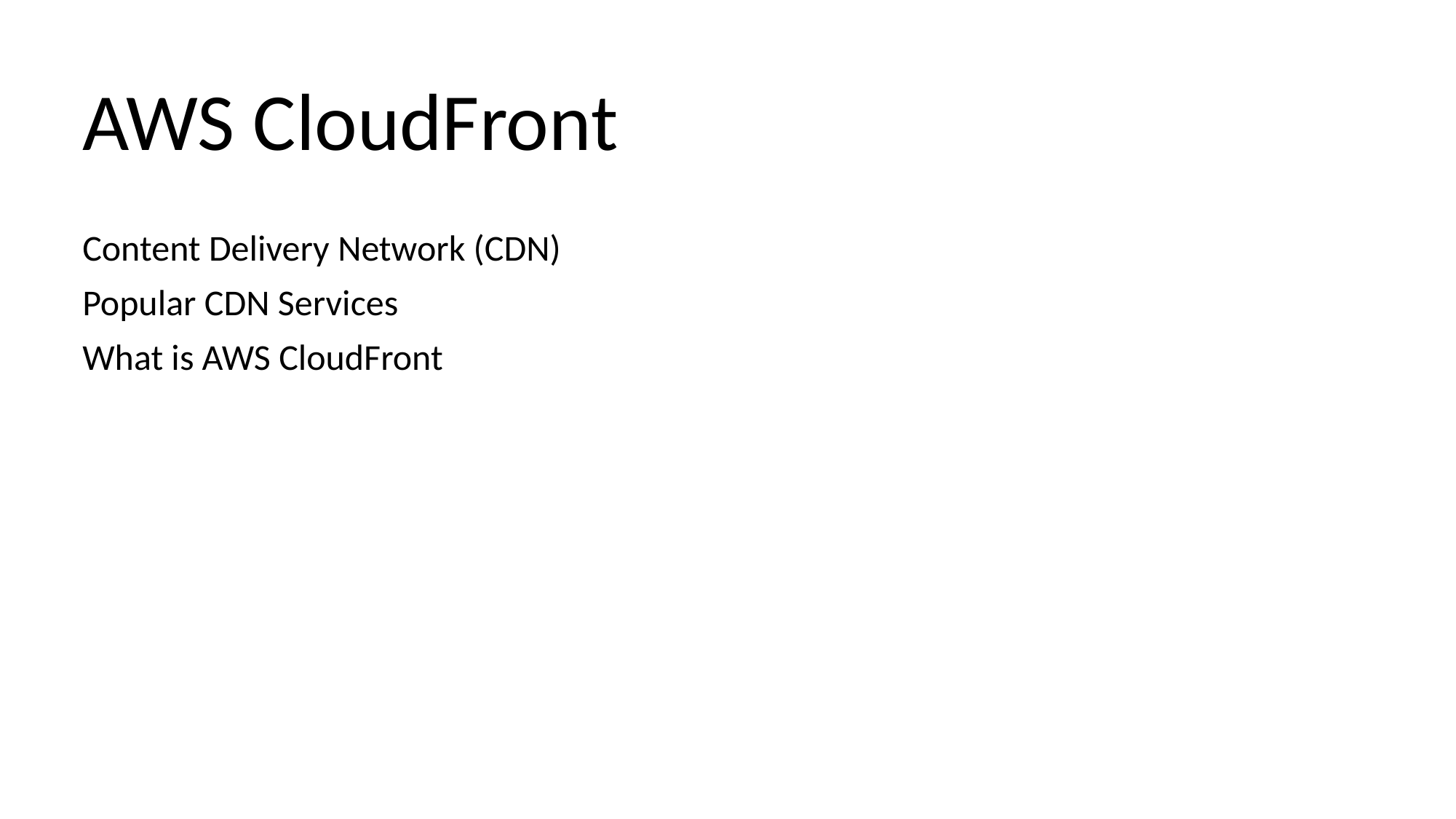

# AWS CloudFront
Content Delivery Network (CDN)
Popular CDN Services
What is AWS CloudFront